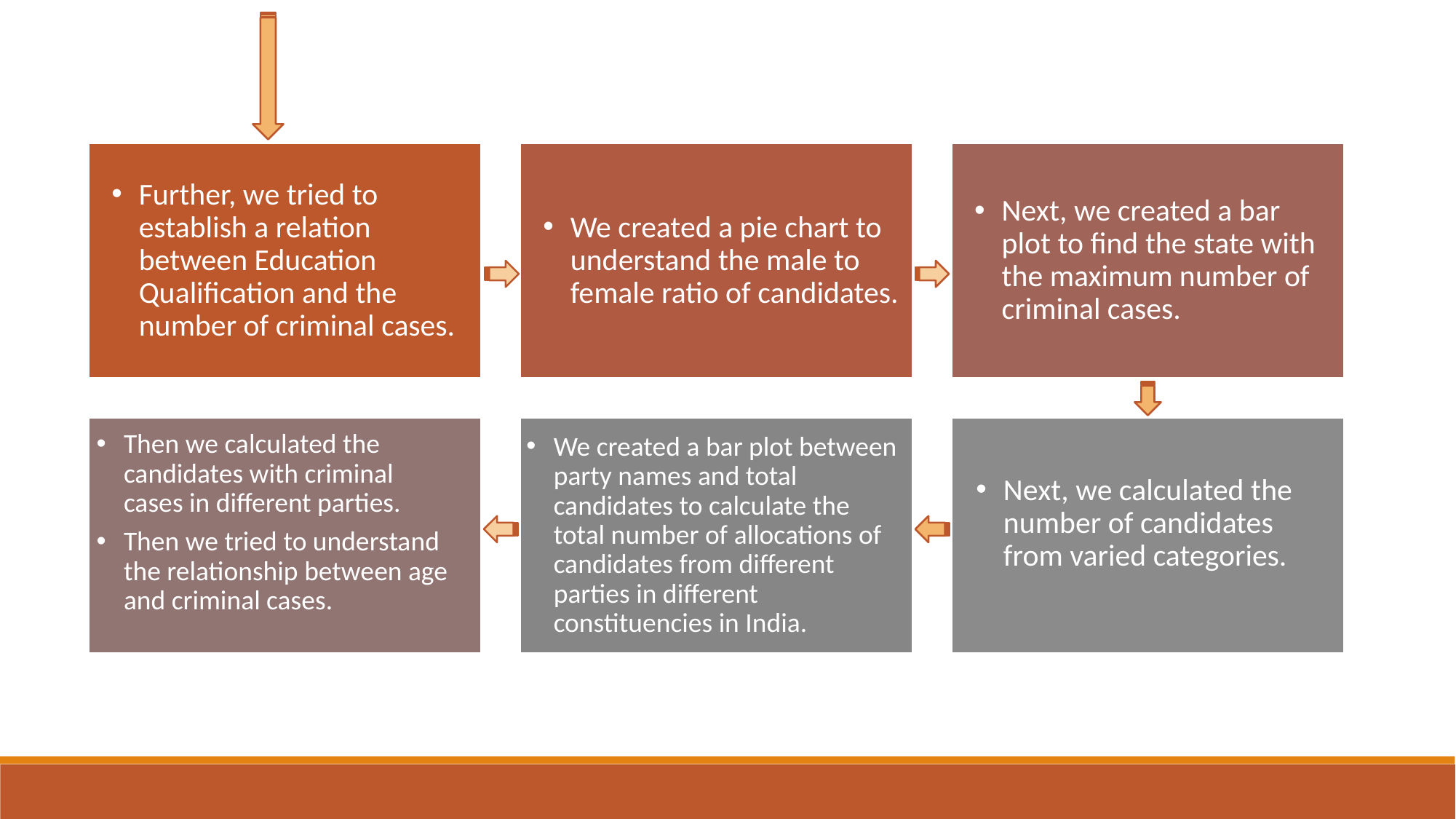

Further, we tried to establish a relation between Education Qualification and the number of criminal cases.

We created a pie chart to understand the male to female ratio of candidates.

Next, we created a bar plot to find the state with the maximum number of criminal cases.

We created a bar plot between party names and total candidates to calculate the total number of allocations of candidates from different parties in different constituencies in India.

Then we calculated the candidates with criminal cases in different parties.
Then we tried to understand the relationship between age and criminal cases.
Next, we calculated the number of candidates from varied categories.